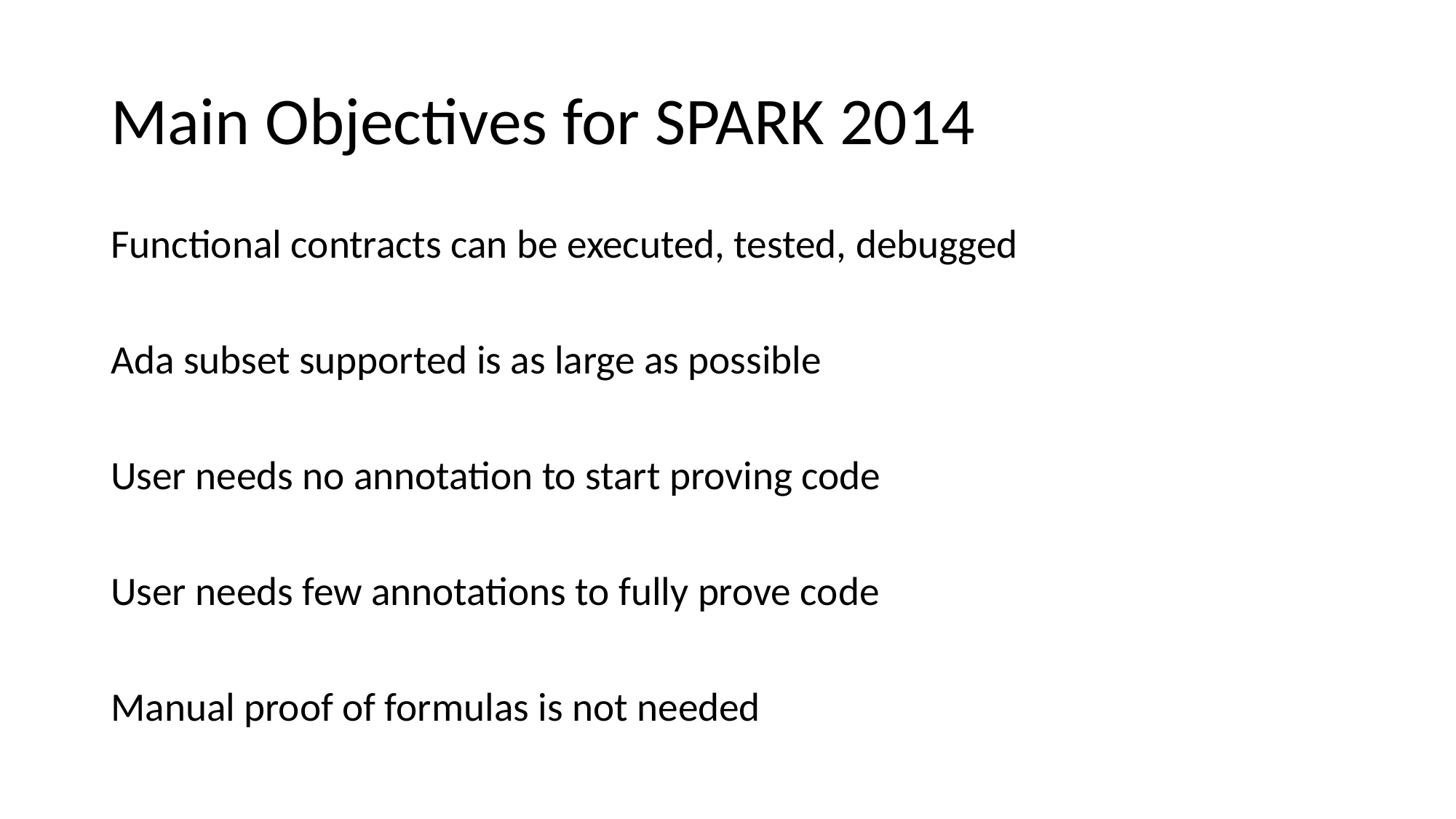

# Main Objectives for SPARK 2014
Functional contracts can be executed, tested, debugged

Ada subset supported is as large as possible

User needs no annotation to start proving code

User needs few annotations to fully prove code

Manual proof of formulas is not needed